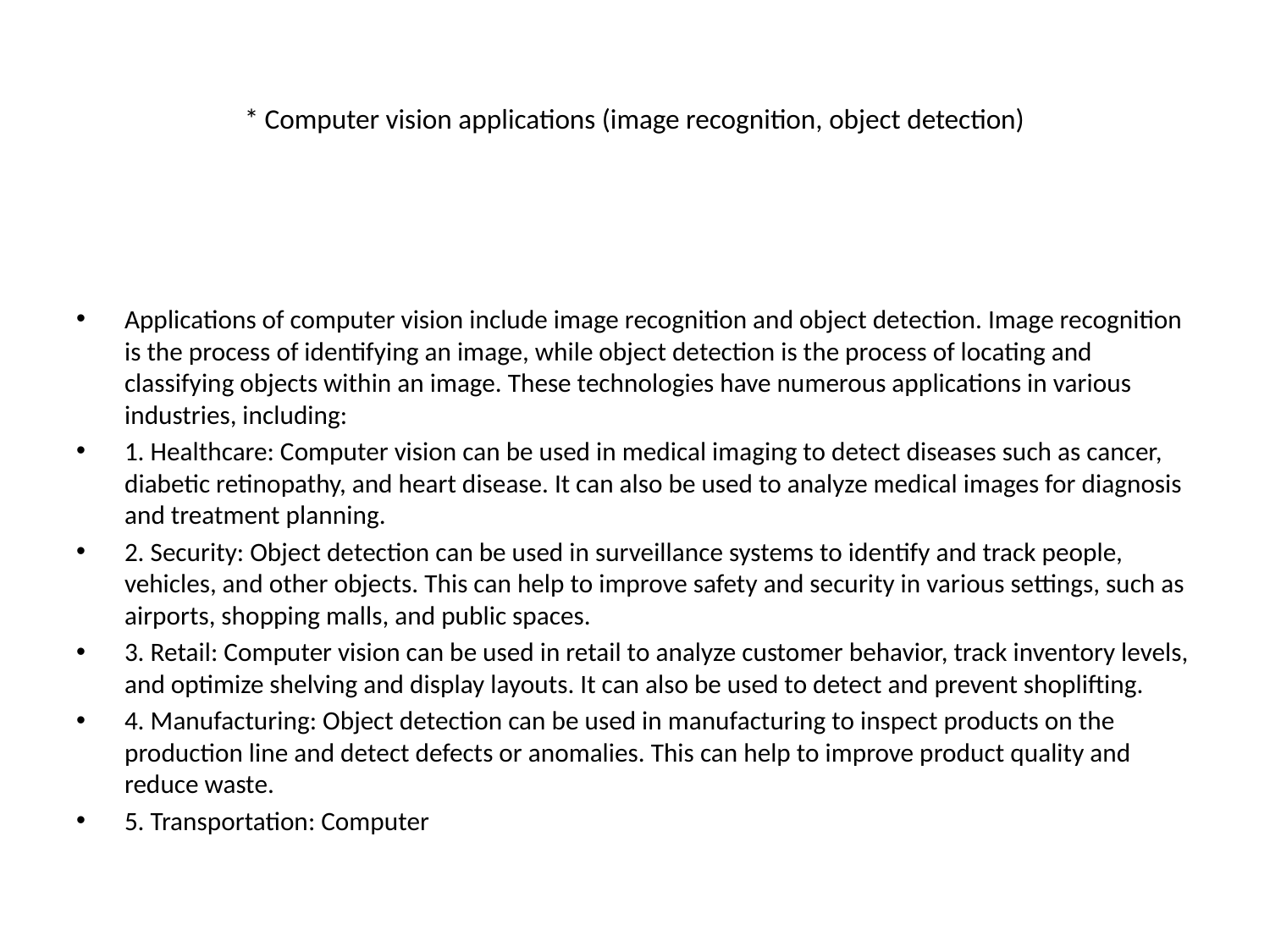

# * Computer vision applications (image recognition, object detection)

Applications of computer vision include image recognition and object detection. Image recognition is the process of identifying an image, while object detection is the process of locating and classifying objects within an image. These technologies have numerous applications in various industries, including:
1. Healthcare: Computer vision can be used in medical imaging to detect diseases such as cancer, diabetic retinopathy, and heart disease. It can also be used to analyze medical images for diagnosis and treatment planning.
2. Security: Object detection can be used in surveillance systems to identify and track people, vehicles, and other objects. This can help to improve safety and security in various settings, such as airports, shopping malls, and public spaces.
3. Retail: Computer vision can be used in retail to analyze customer behavior, track inventory levels, and optimize shelving and display layouts. It can also be used to detect and prevent shoplifting.
4. Manufacturing: Object detection can be used in manufacturing to inspect products on the production line and detect defects or anomalies. This can help to improve product quality and reduce waste.
5. Transportation: Computer